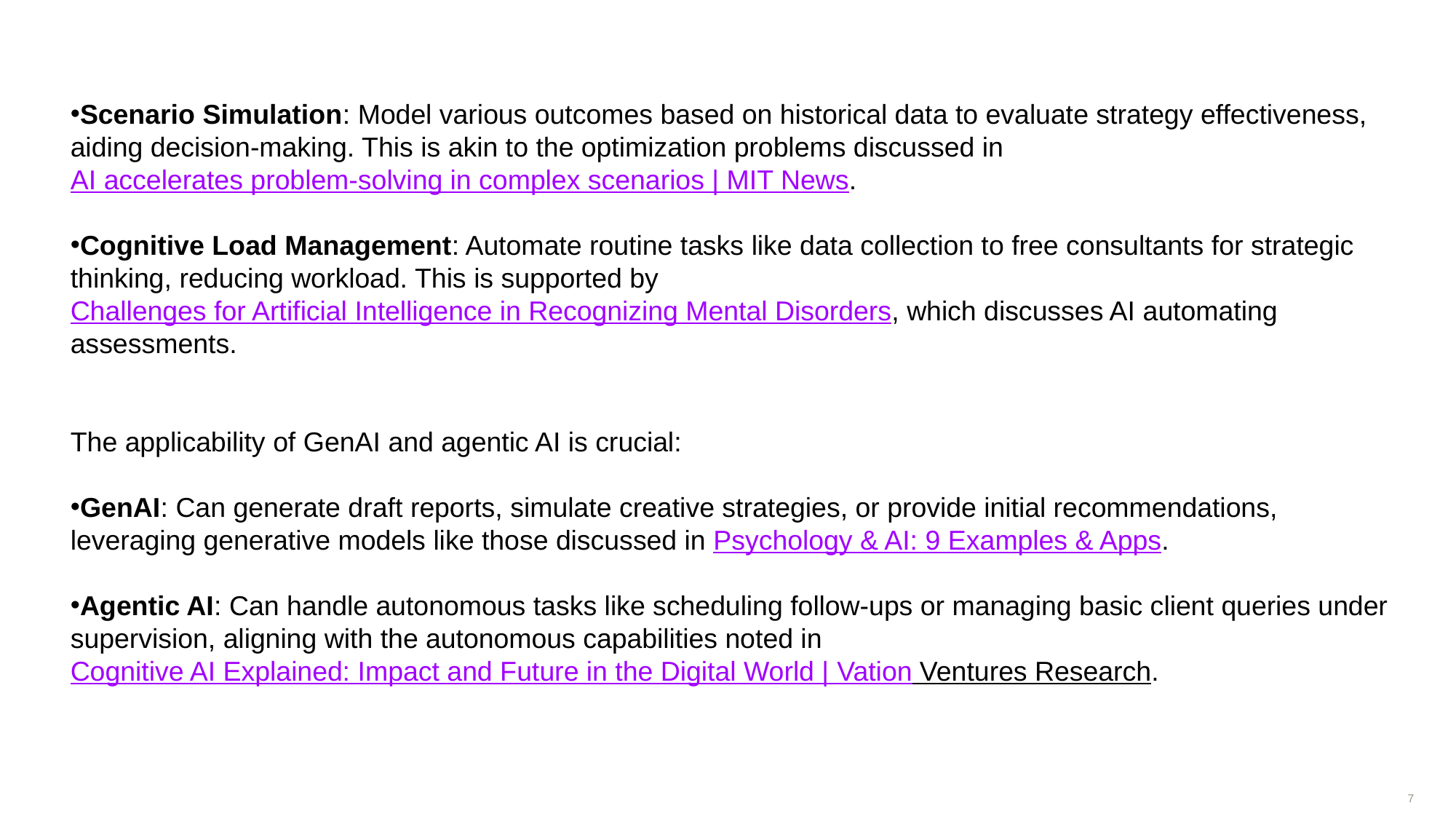

Scenario Simulation: Model various outcomes based on historical data to evaluate strategy effectiveness, aiding decision-making. This is akin to the optimization problems discussed in AI accelerates problem-solving in complex scenarios | MIT News.

Cognitive Load Management: Automate routine tasks like data collection to free consultants for strategic thinking, reducing workload. This is supported by Challenges for Artificial Intelligence in Recognizing Mental Disorders, which discusses AI automating assessments.

The applicability of GenAI and agentic AI is crucial:

GenAI: Can generate draft reports, simulate creative strategies, or provide initial recommendations, leveraging generative models like those discussed in Psychology & AI: 9 Examples & Apps.

Agentic AI: Can handle autonomous tasks like scheduling follow-ups or managing basic client queries under supervision, aligning with the autonomous capabilities noted in Cognitive AI Explained: Impact and Future in the Digital World | Vation Ventures Research.